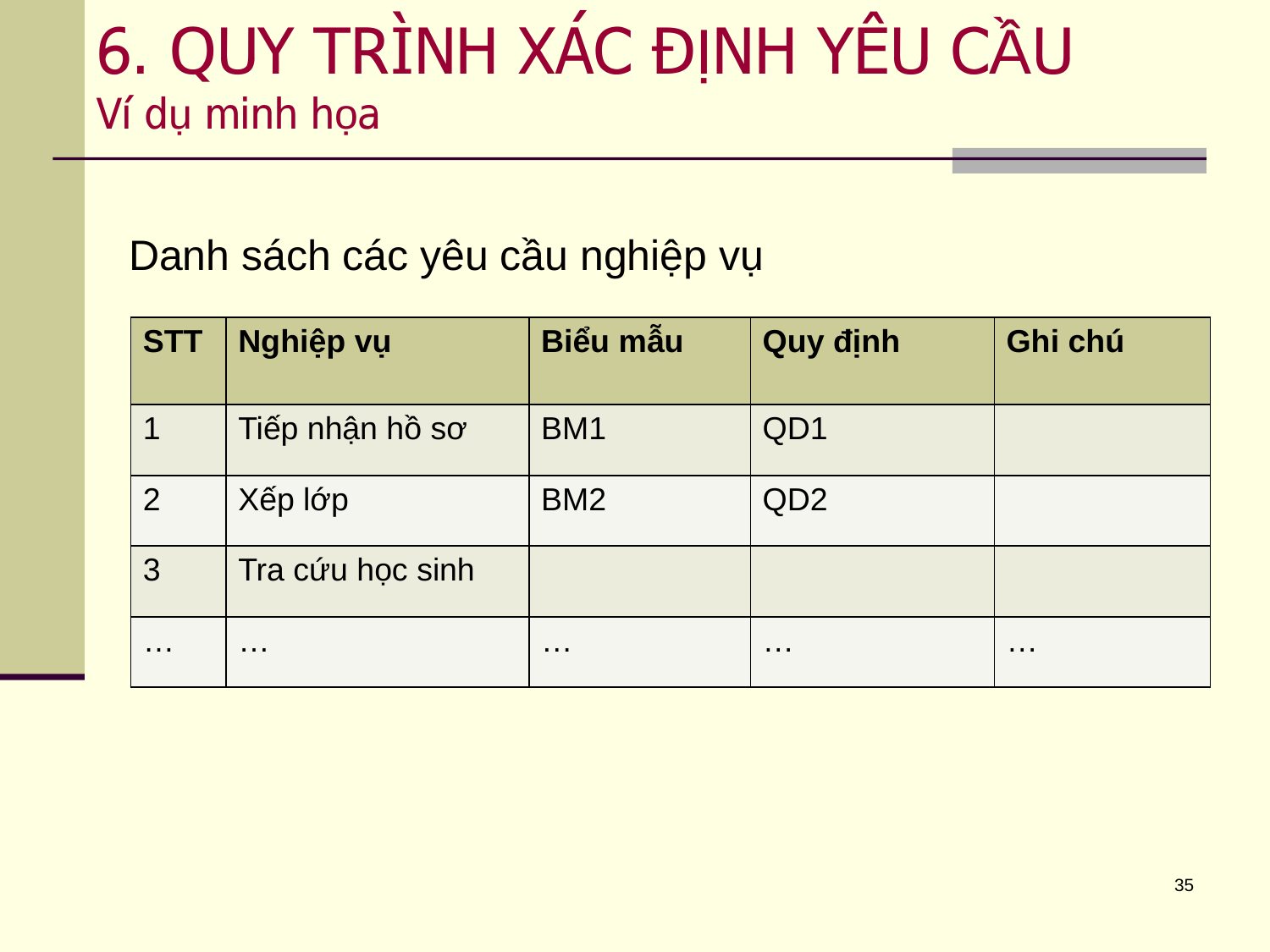

# 6. QUY TRÌNH XÁC ĐỊNH YÊU CẦU Ví dụ minh họa
Danh sách các yêu cầu nghiệp vụ
| STT | Nghiệp vụ | Biểu mẫu | Quy định | Ghi chú |
| --- | --- | --- | --- | --- |
| 1 | Tiếp nhận hồ sơ | BM1 | QD1 |  |
| 2 | Xếp lớp | BM2 | QD2 |  |
| 3 | Tra cứu học sinh |  |  |  |
| … | … | … | … | … |
35